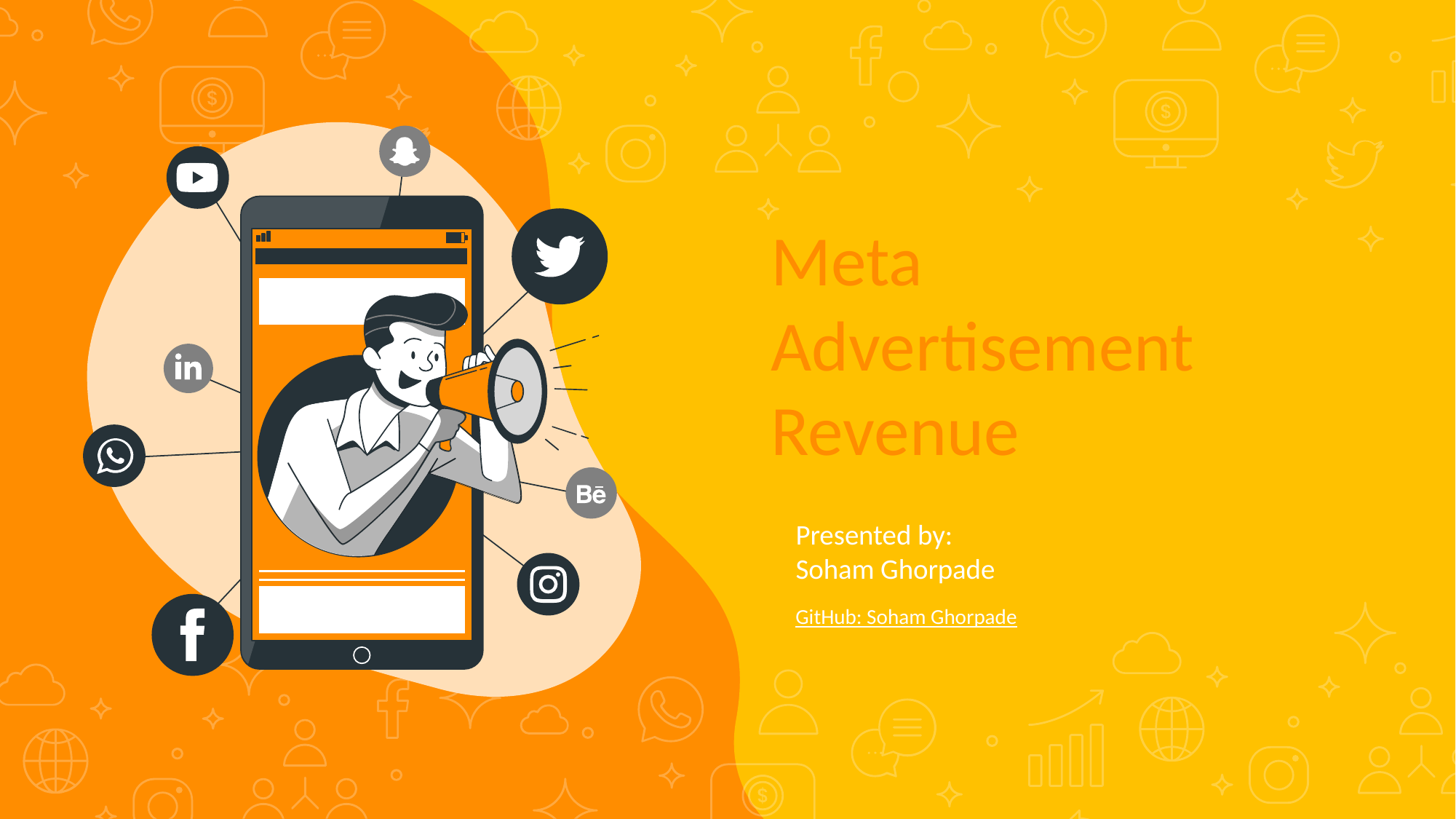

# Meta Advertisement Revenue
Presented by:
Soham Ghorpade
GitHub: Soham Ghorpade